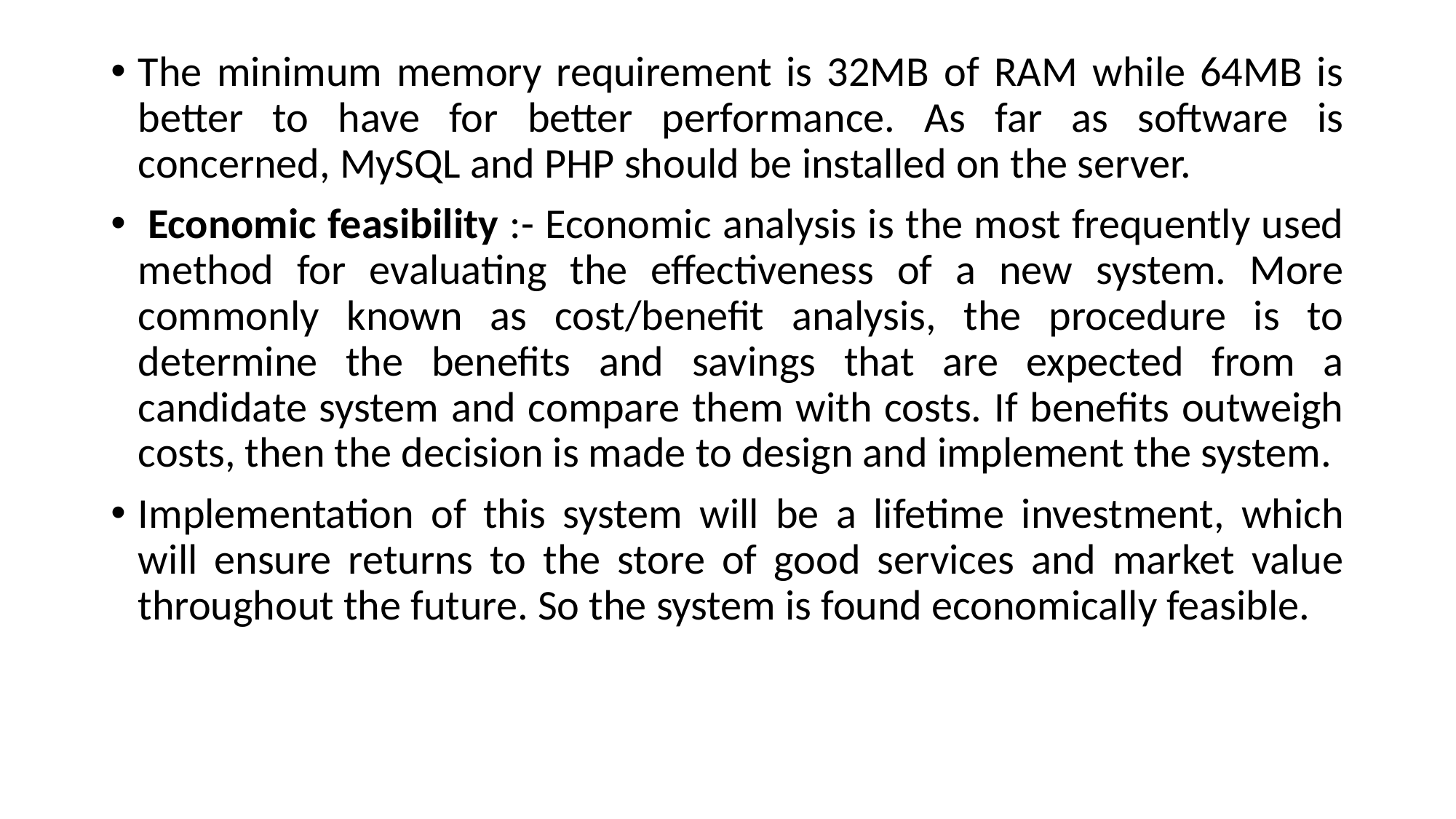

The minimum memory requirement is 32MB of RAM while 64MB is better to have for better performance. As far as software is concerned, MySQL and PHP should be installed on the server.
 Economic feasibility :- Economic analysis is the most frequently used method for evaluating the effectiveness of a new system. More commonly known as cost/benefit analysis, the procedure is to determine the benefits and savings that are expected from a candidate system and compare them with costs. If benefits outweigh costs, then the decision is made to design and implement the system.
Implementation of this system will be a lifetime investment, which will ensure returns to the store of good services and market value throughout the future. So the system is found economically feasible.